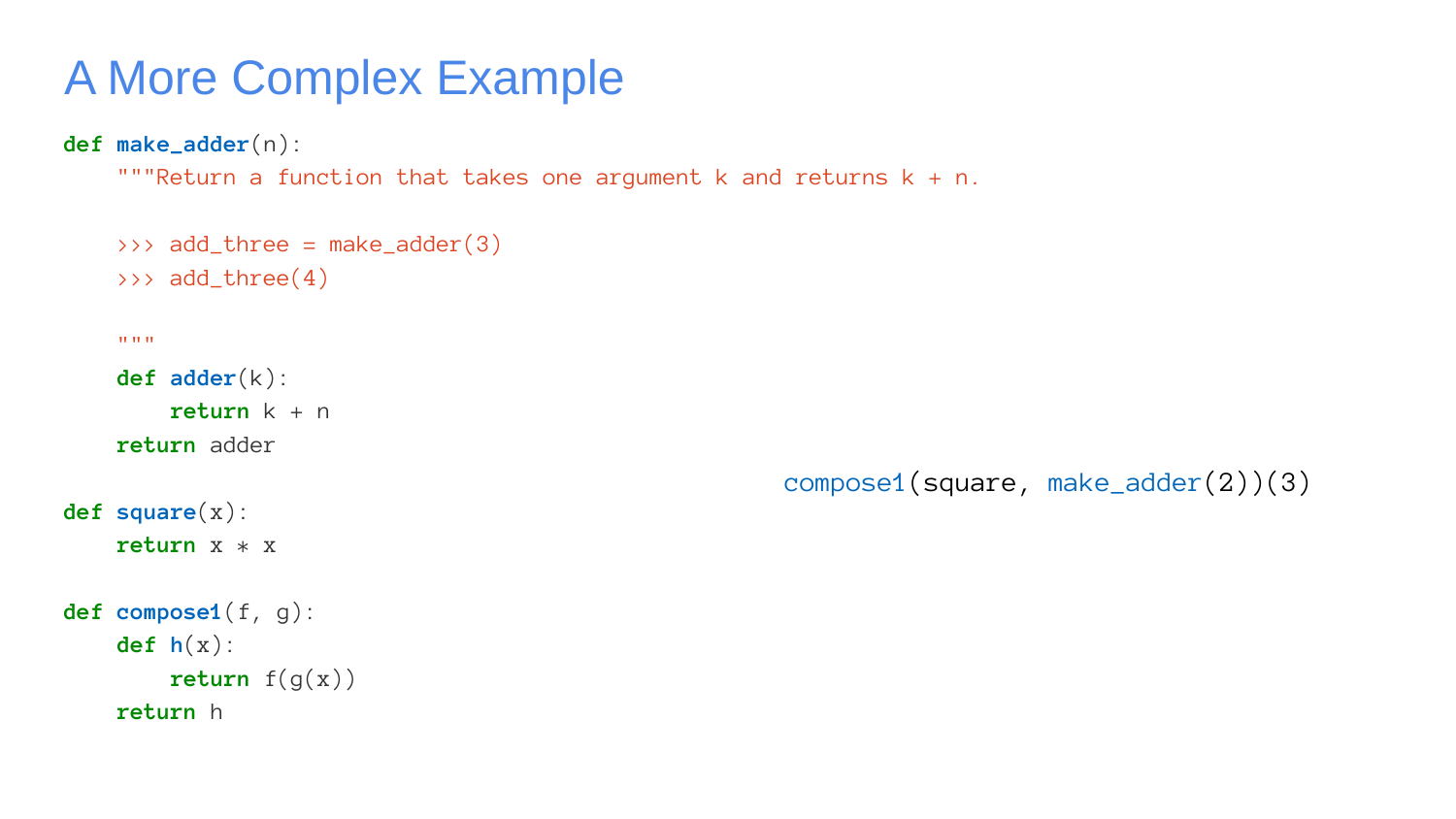

# A More Complex Example
def make_adder(n):
    """Return a function that takes one argument k and returns k + n.

    >>> add_three = make_adder(3)
    >>> add_three(4)

    """
    def adder(k):
        return k + n
    return adder

def square(x):
    return x * x

def compose1(f, g):
    def h(x):
        return f(g(x))
    return h

compose1(square, make_adder(2))(3)